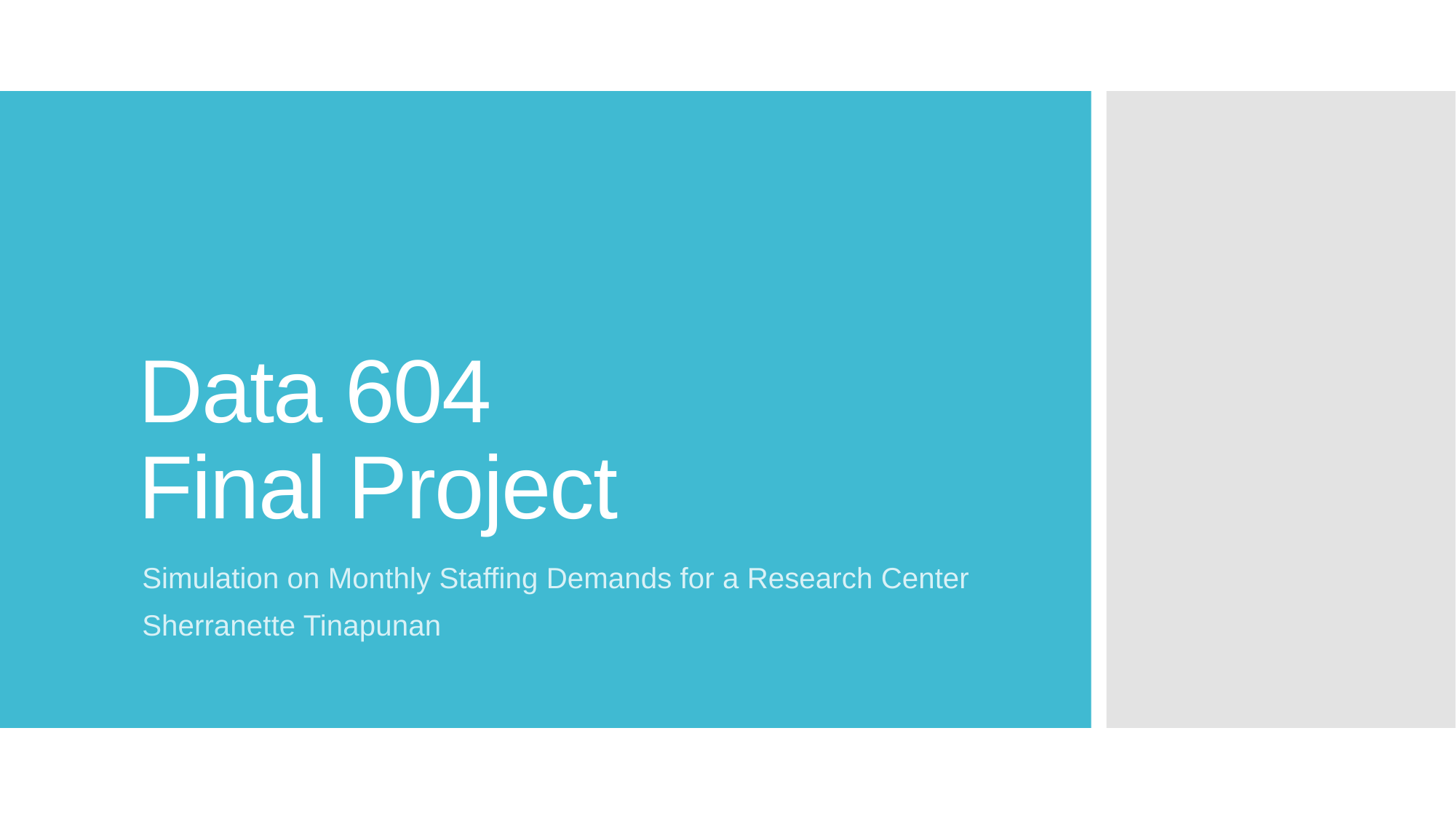

# Data 604 Final Project
Simulation on Monthly Staffing Demands for a Research Center
Sherranette Tinapunan